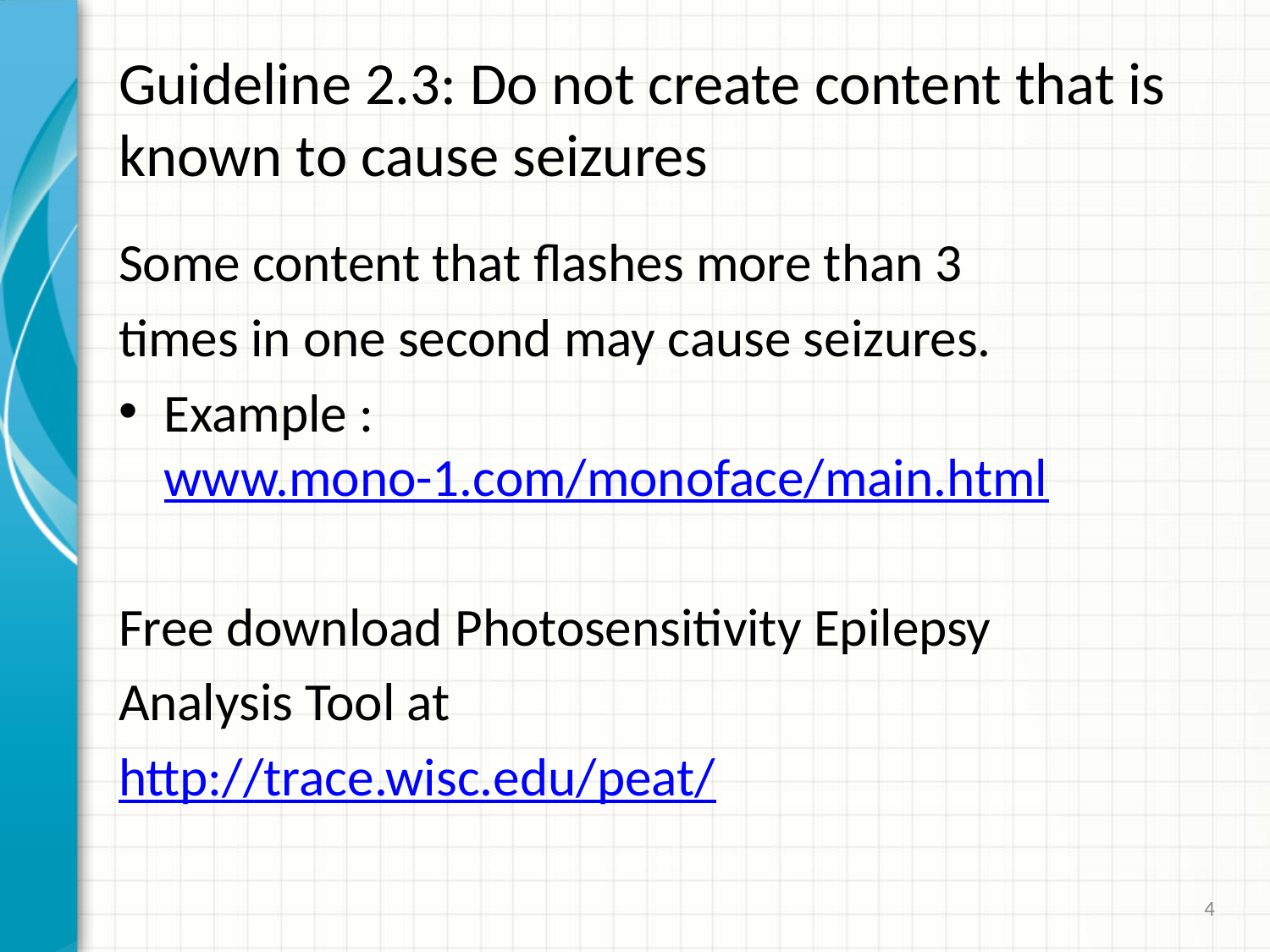

# Guideline 2.3: Do not create content that is known to cause seizures
Some content that flashes more than 3
times in one second may cause seizures.
Example : www.mono-1.com/monoface/main.html

Free download Photosensitivity Epilepsy
Analysis Tool at
http://trace.wisc.edu/peat/

4